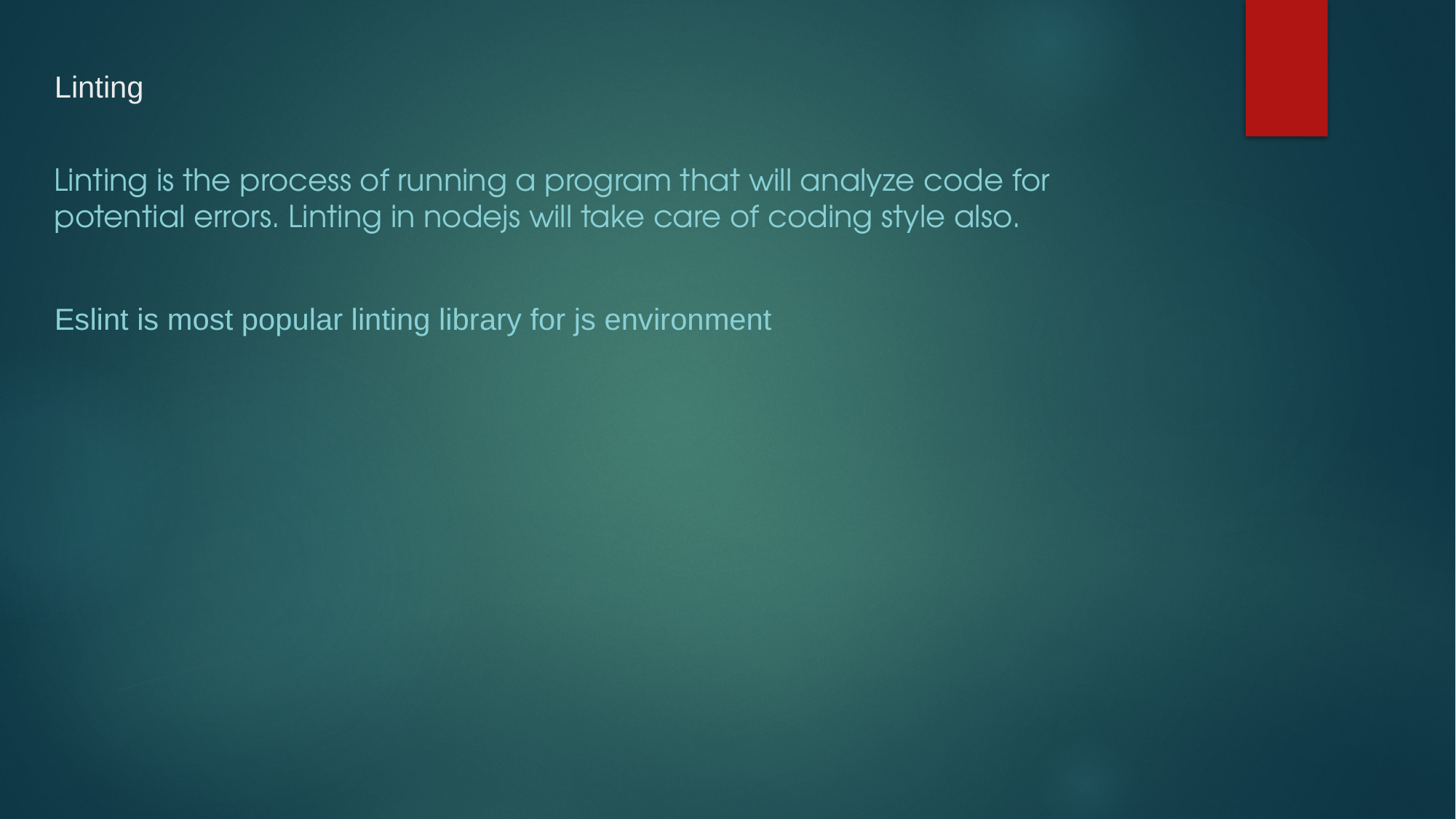

# Linting
Linting is the process of running a program that will analyze code for potential errors. Linting in nodejs will take care of coding style also.

Eslint is most popular linting library for js environment